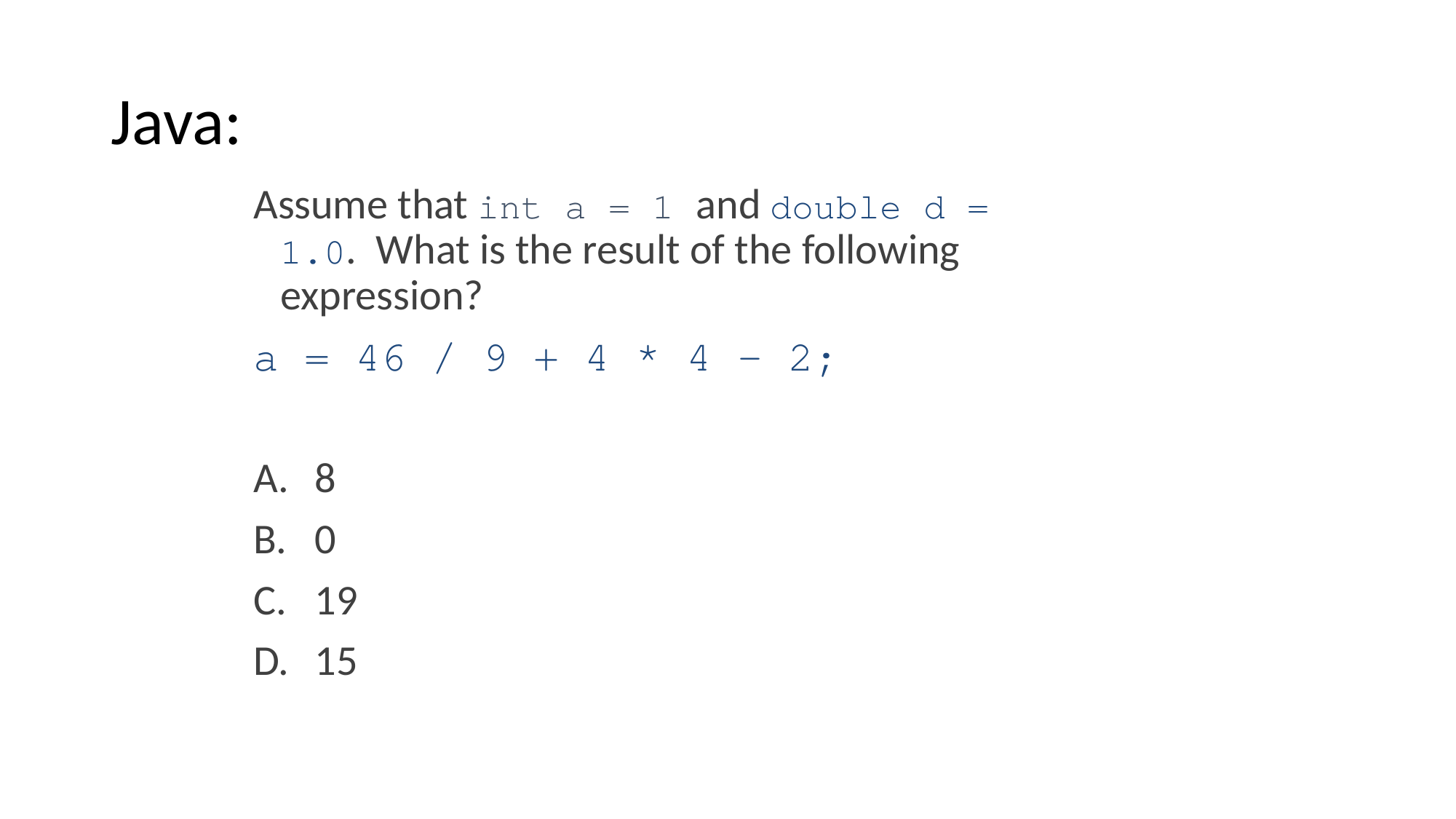

# Java:
Assume that int a = 1 and double d = 1.0.  What is the result of the following expression?
a = 46 / 9 + 4 * 4 - 2;

8
0
19
15